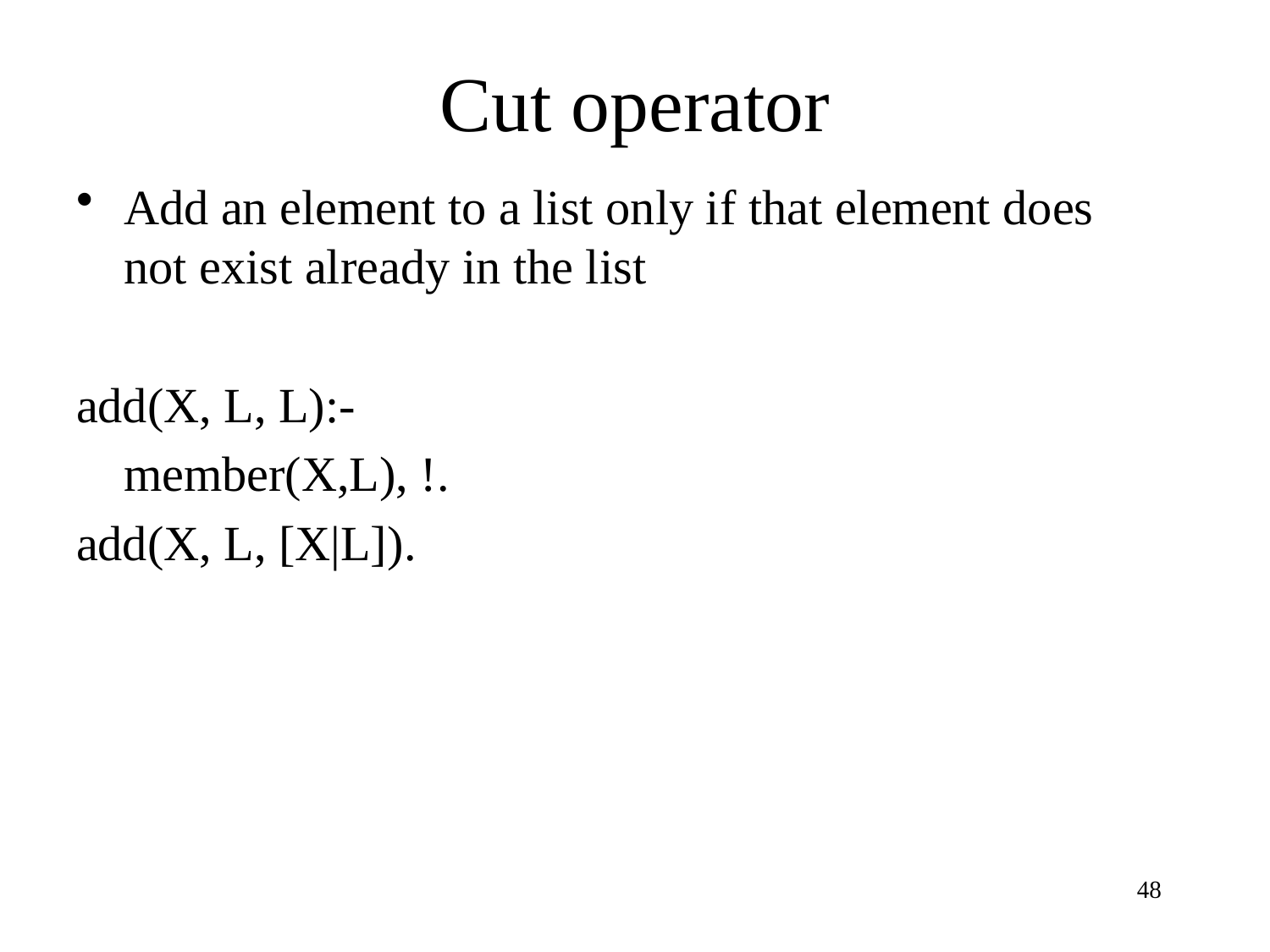

# Cut operator
Add an element to a list only if that element does not exist already in the list

add(X, L, L):-
	member(X,L), !.
add(X, L, [X|L]).
48